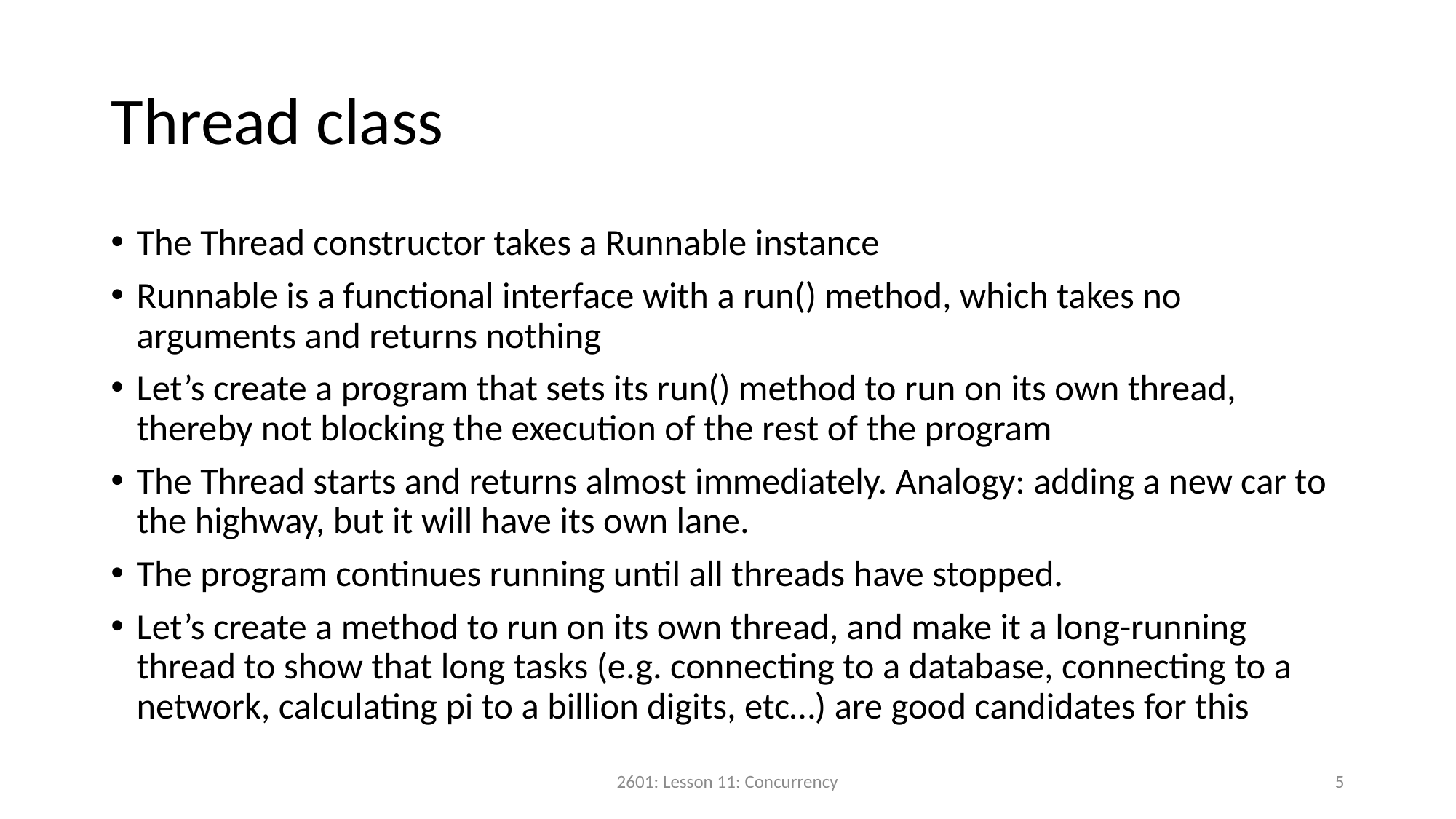

# Thread class
The Thread constructor takes a Runnable instance
Runnable is a functional interface with a run() method, which takes no arguments and returns nothing
Let’s create a program that sets its run() method to run on its own thread, thereby not blocking the execution of the rest of the program
The Thread starts and returns almost immediately. Analogy: adding a new car to the highway, but it will have its own lane.
The program continues running until all threads have stopped.
Let’s create a method to run on its own thread, and make it a long-running thread to show that long tasks (e.g. connecting to a database, connecting to a network, calculating pi to a billion digits, etc…) are good candidates for this

2601: Lesson 11: Concurrency
5